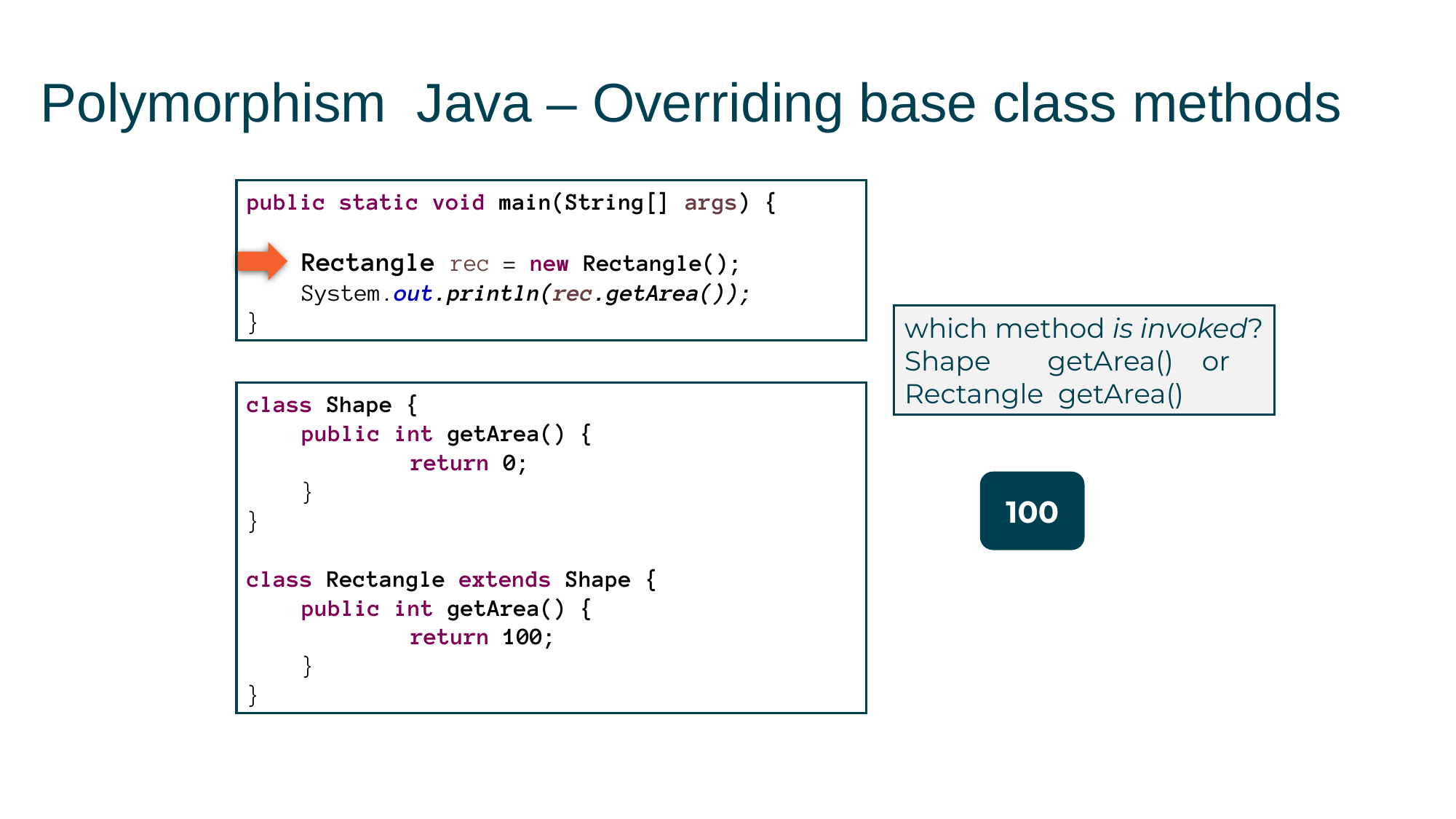

# Polymorphism  Java – Overriding base class methods
public static void main(String[] args) {

Rectangle rec = new Rectangle();
System.out.println(rec.getArea());
}

which method is invoked?
Shape        getArea()    or
Rectangle  getArea()
class Shape {
public int getArea() {
	return 0;
}
}

class Rectangle extends Shape {
public int getArea() {
	return 100;
}
}
100